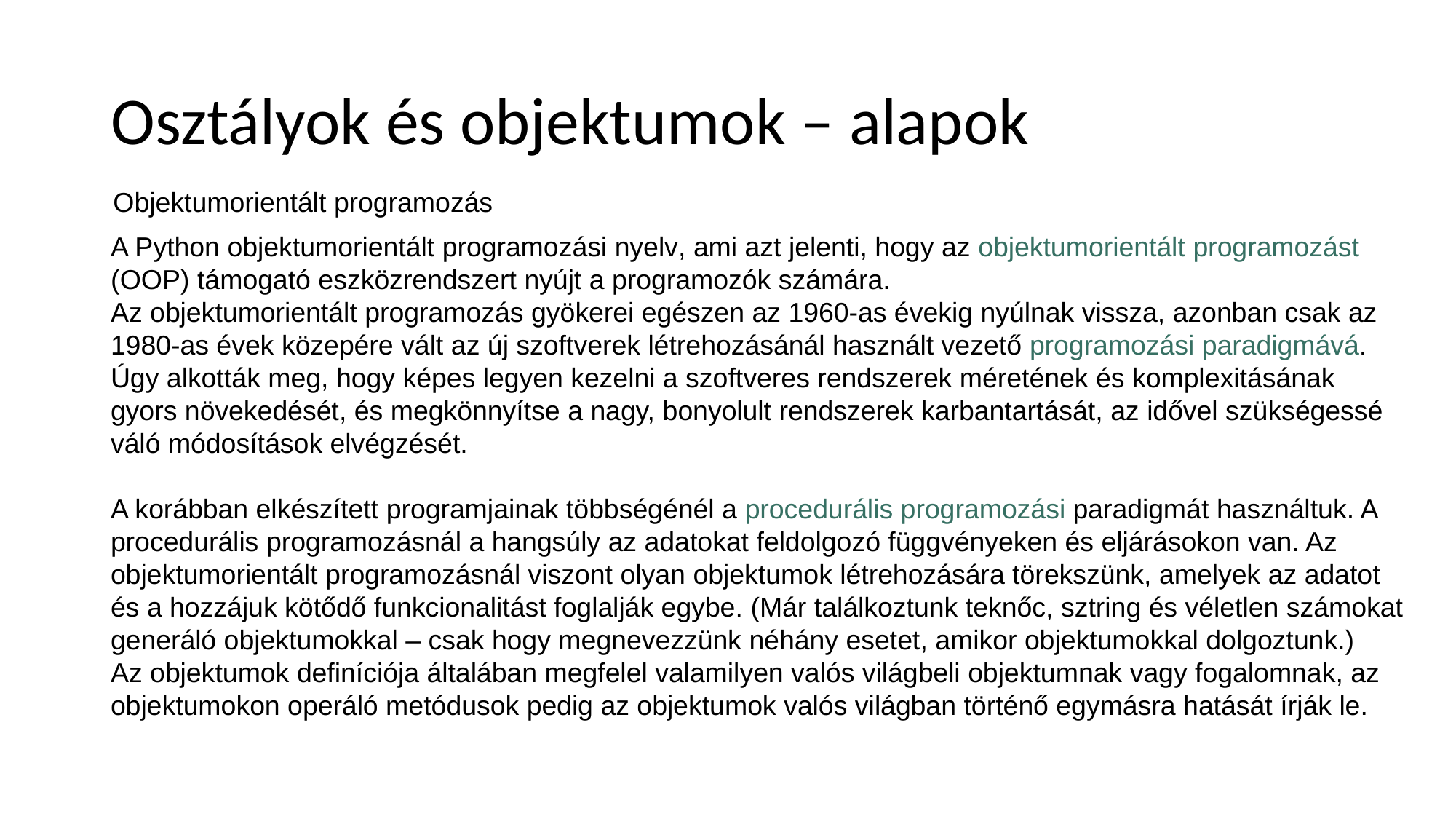

# Osztályok és objektumok – alapok
Objektumorientált programozás
A Python objektumorientált programozási nyelv, ami azt jelenti, hogy az objektumorientált programozást (OOP) támogató eszközrendszert nyújt a programozók számára.
Az objektumorientált programozás gyökerei egészen az 1960-as évekig nyúlnak vissza, azonban csak az 1980-as évek közepére vált az új szoftverek létrehozásánál használt vezető programozási paradigmává. Úgy alkották meg, hogy képes legyen kezelni a szoftveres rendszerek méretének és komplexitásának gyors növekedését, és megkönnyítse a nagy, bonyolult rendszerek karbantartását, az idővel szükségessé váló módosítások elvégzését.

A korábban elkészített programjainak többségénél a procedurális programozási paradigmát használtuk. A procedurális programozásnál a hangsúly az adatokat feldolgozó függvényeken és eljárásokon van. Az objektumorientált programozásnál viszont olyan objektumok létrehozására törekszünk, amelyek az adatot és a hozzájuk kötődő funkcionalitást foglalják egybe. (Már találkoztunk teknőc, sztring és véletlen számokat generáló objektumokkal – csak hogy megnevezzünk néhány esetet, amikor objektumokkal dolgoztunk.)
Az objektumok definíciója általában megfelel valamilyen valós világbeli objektumnak vagy fogalomnak, az objektumokon operáló metódusok pedig az objektumok valós világban történő egymásra hatását írják le.